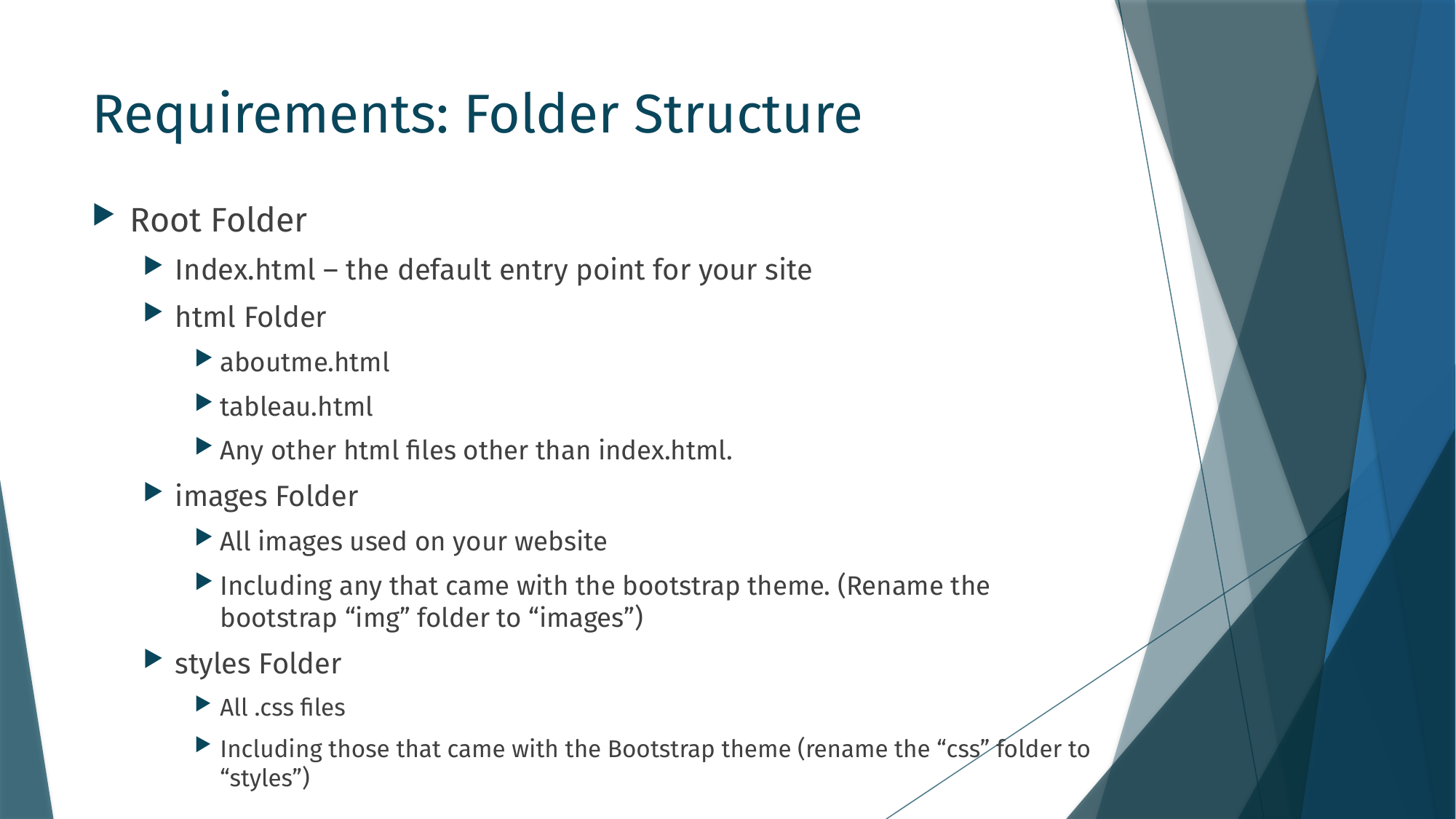

# Requirements: Folder Structure
Root Folder
Index.html – the default entry point for your site
html Folder
aboutme.html
tableau.html
Any other html files other than index.html.
images Folder
All images used on your website
Including any that came with the bootstrap theme. (Rename the bootstrap “img” folder to “images”)
styles Folder
All .css files
Including those that came with the Bootstrap theme (rename the “css” folder to “styles”)